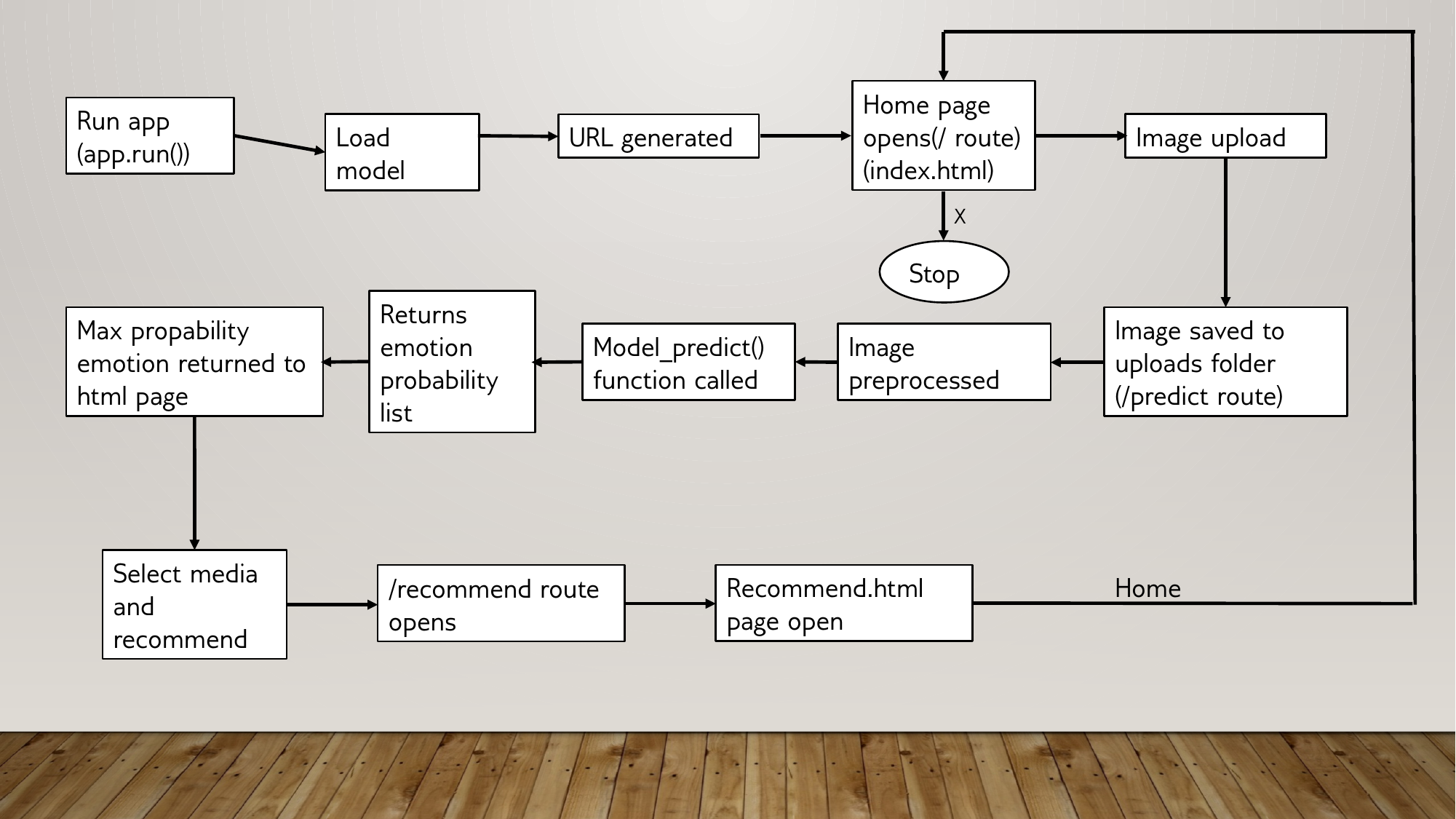

Home page opens(/ route)
(index.html)
Run app (app.run())
Load model
Image upload
URL generated
X
Stop
Returns emotion probability list
Max propability emotion returned to html page
Image saved to uploads folder (/predict route)
Model_predict() function called
Image preprocessed
Select media and recommend
Recommend.html page open
Home
/recommend route opens